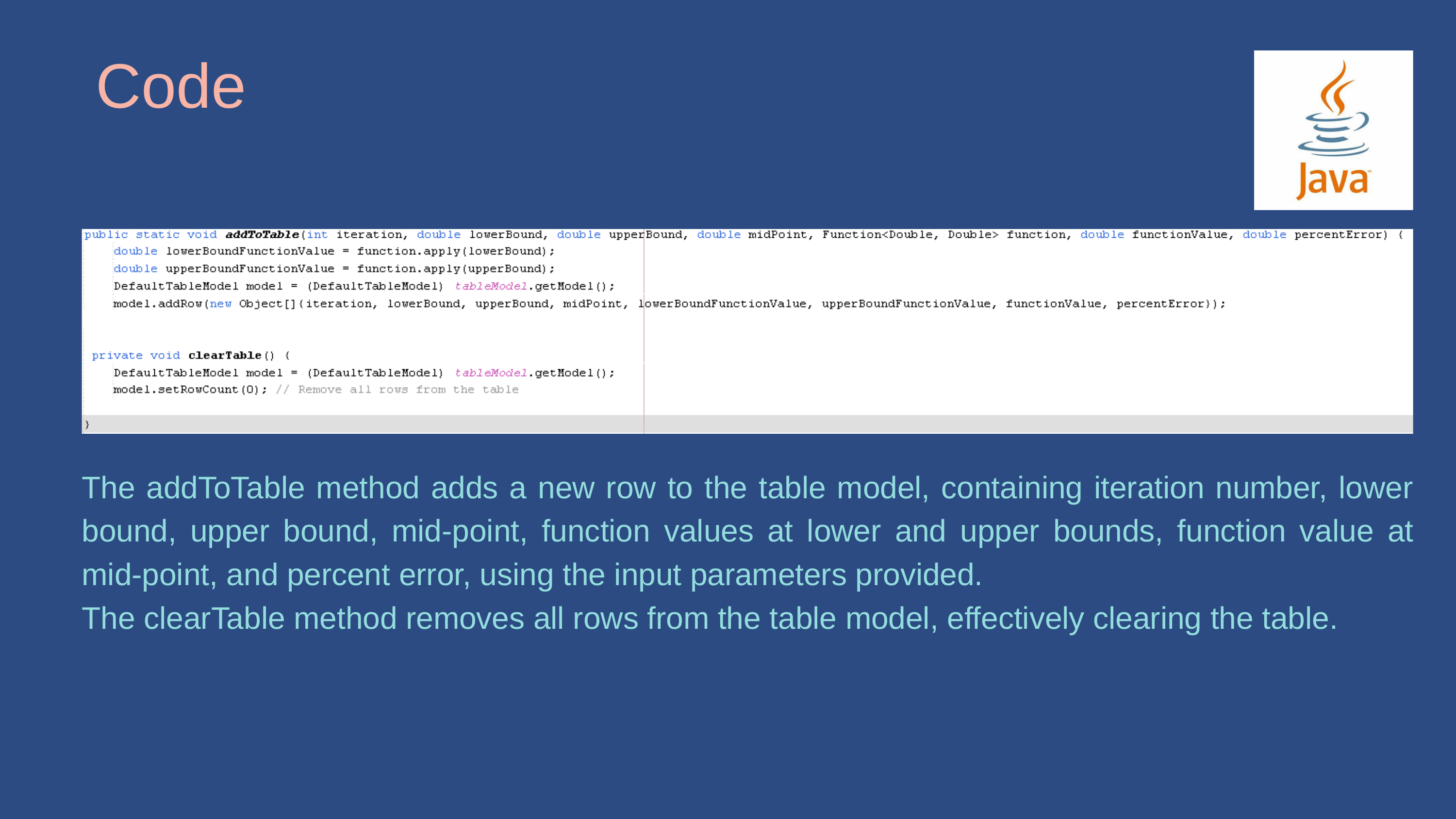

Code

The addToTable method adds a new row to the table model, containing iteration number, lower bound, upper bound, mid-point, function values at lower and upper bounds, function value at mid-point, and percent error, using the input parameters provided.
The clearTable method removes all rows from the table model, effectively clearing the table.